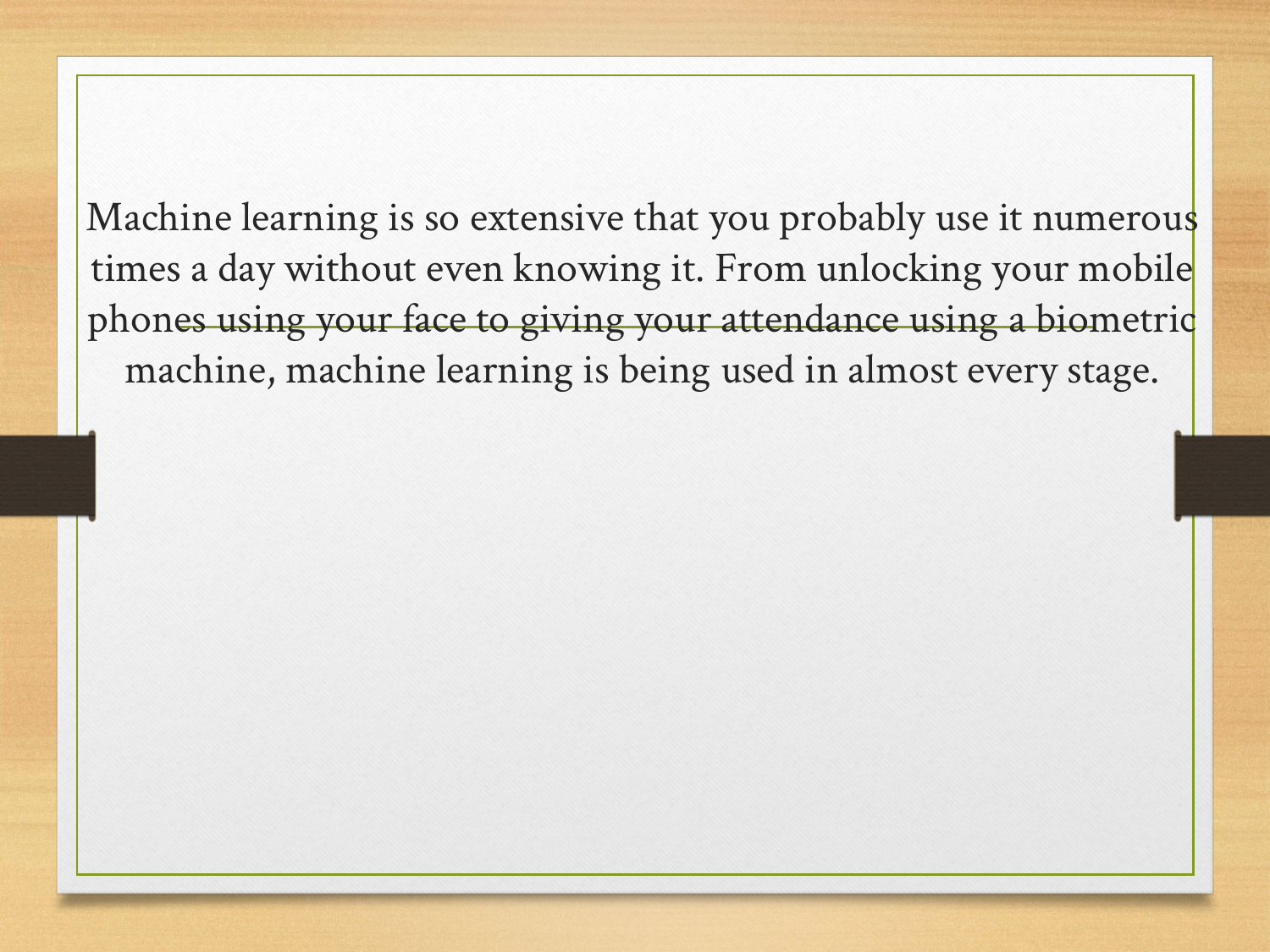

Machine learning is so extensive that you probably use it numerous times a day without even knowing it. From unlocking your mobile phones using your face to giving your attendance using a biometric machine, machine learning is being used in almost every stage.